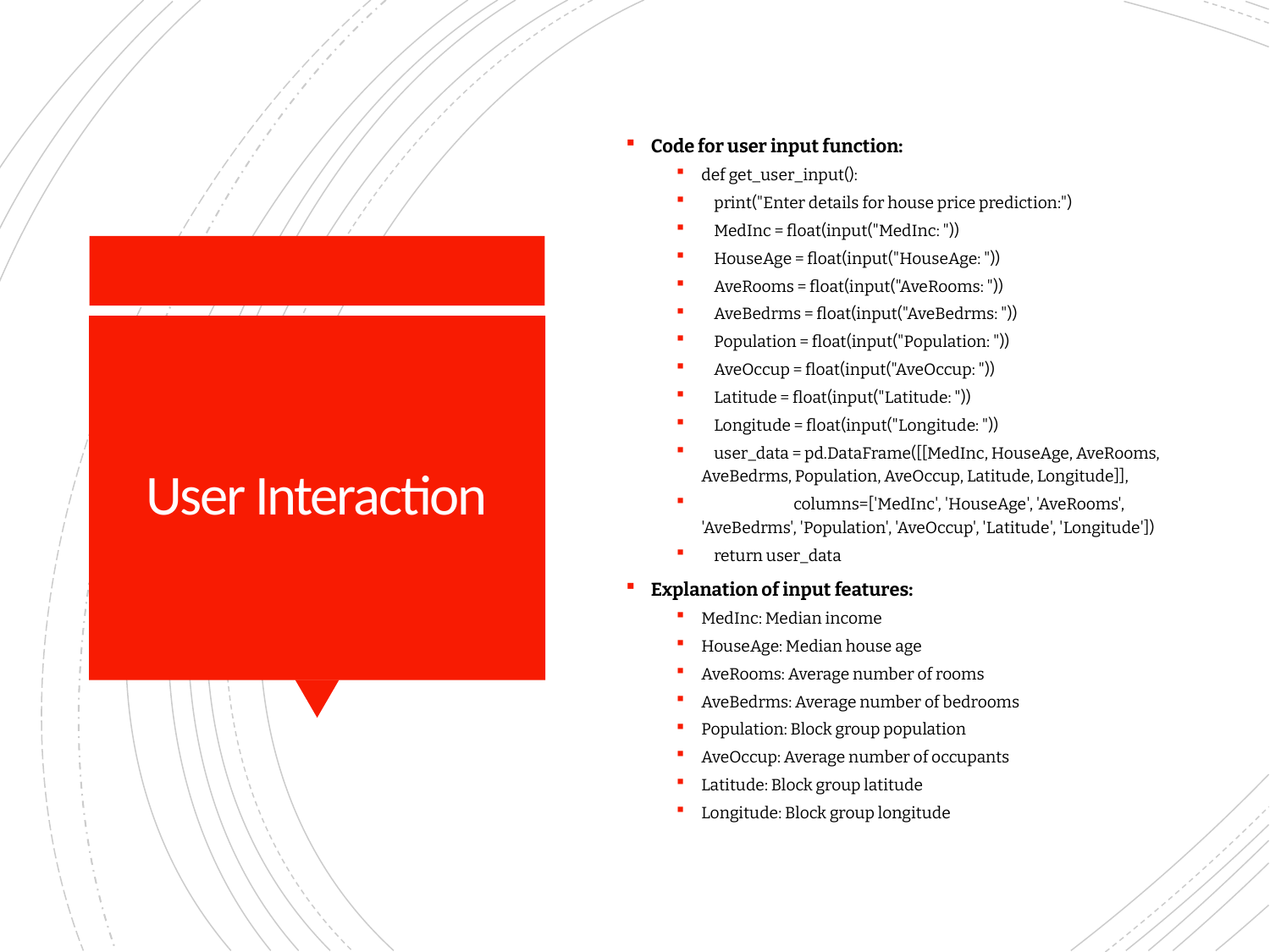

Code for user input function:
def get_user_input():
    print("Enter details for house price prediction:")
    MedInc = float(input("MedInc: "))
    HouseAge = float(input("HouseAge: "))
    AveRooms = float(input("AveRooms: "))
    AveBedrms = float(input("AveBedrms: "))
    Population = float(input("Population: "))
    AveOccup = float(input("AveOccup: "))
    Latitude = float(input("Latitude: "))
    Longitude = float(input("Longitude: "))
    user_data = pd.DataFrame([[MedInc, HouseAge, AveRooms, AveBedrms, Population, AveOccup, Latitude, Longitude]],
                             columns=['MedInc', 'HouseAge', 'AveRooms', 'AveBedrms', 'Population', 'AveOccup', 'Latitude', 'Longitude'])
    return user_data
Explanation of input features:
MedInc: Median income
HouseAge: Median house age
AveRooms: Average number of rooms
AveBedrms: Average number of bedrooms
Population: Block group population
AveOccup: Average number of occupants
Latitude: Block group latitude
Longitude: Block group longitude
# User Interaction